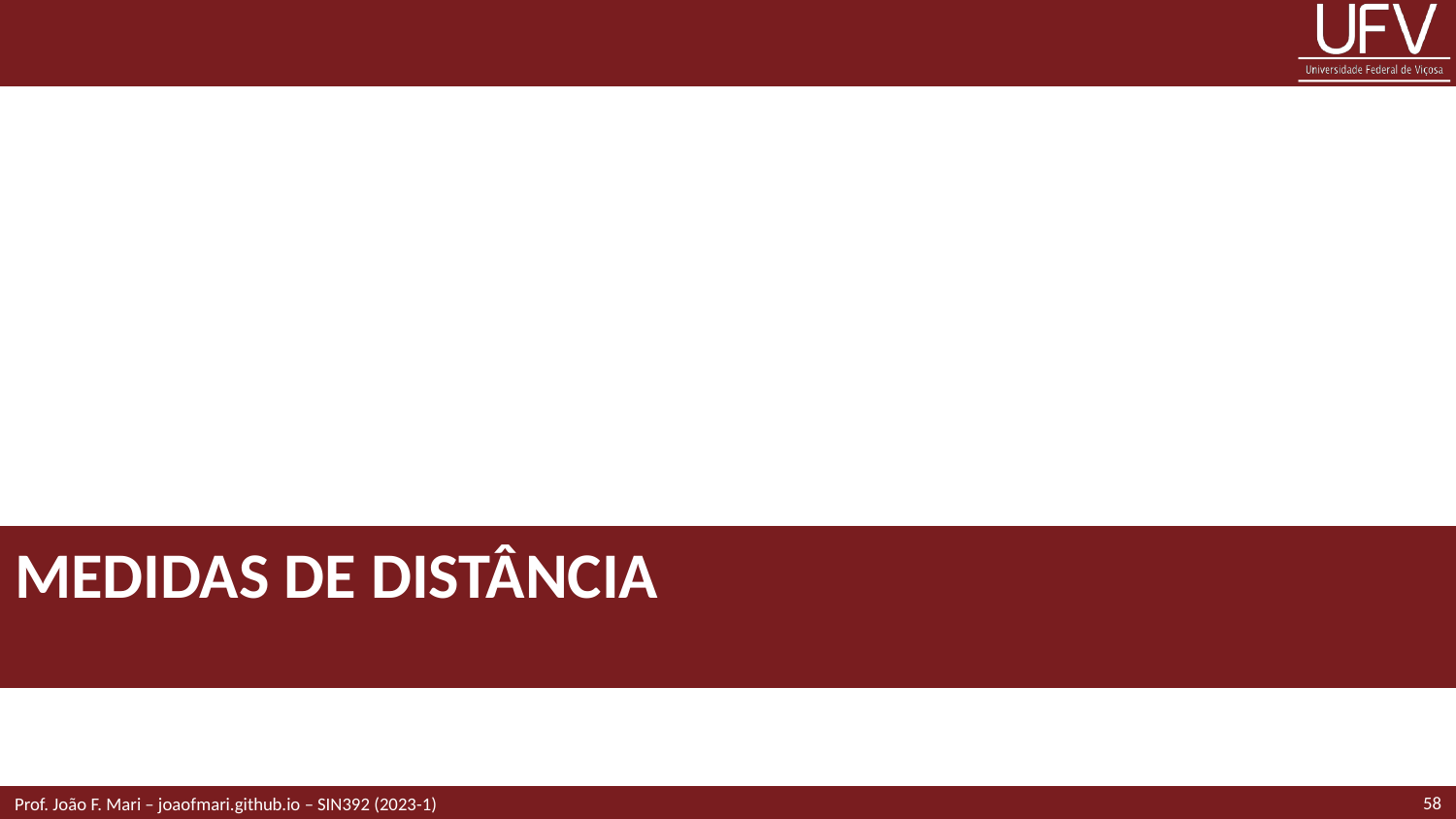

# Medidas de distância
58
Prof. João F. Mari – joaofmari.github.io – SIN392 (2023-1)